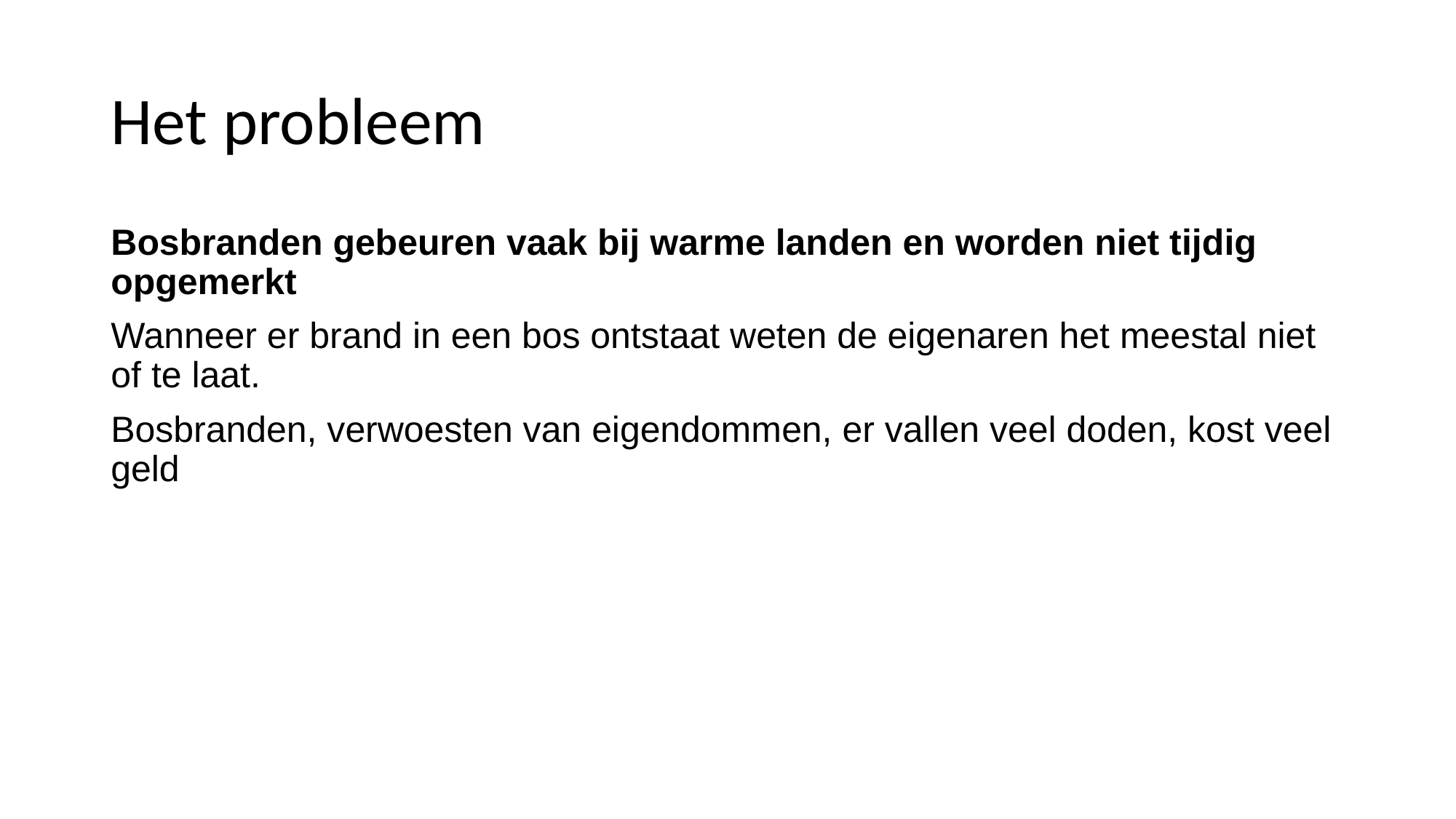

# Het probleem
Bosbranden gebeuren vaak bij warme landen en worden niet tijdig opgemerkt
Wanneer er brand in een bos ontstaat weten de eigenaren het meestal niet of te laat.
Bosbranden, verwoesten van eigendommen, er vallen veel doden, kost veel geld